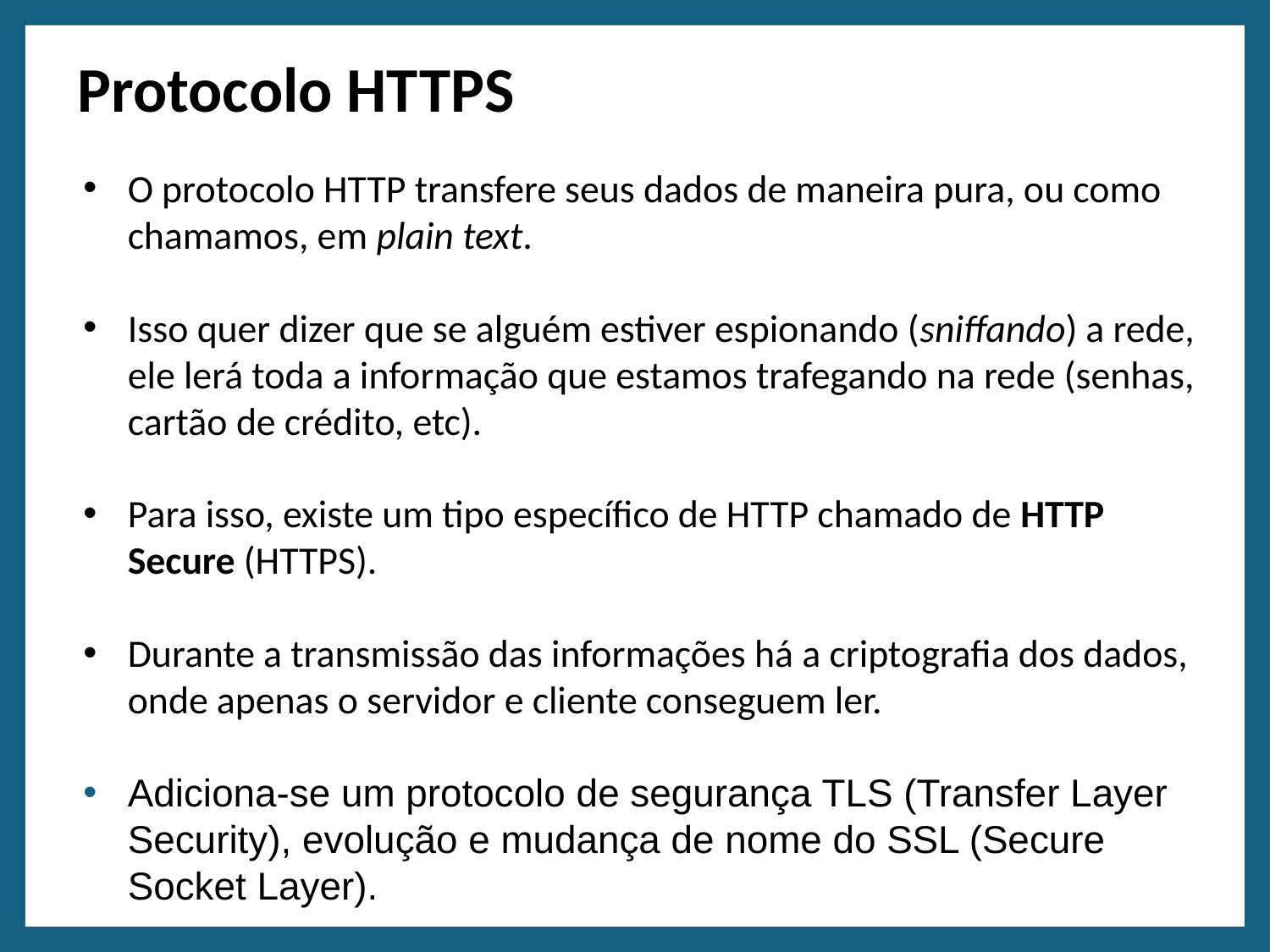

# Protocolo HTTPS
O protocolo HTTP transfere seus dados de maneira pura, ou como chamamos, em plain text.
Isso quer dizer que se alguém estiver espionando (sniffando) a rede, ele lerá toda a informação que estamos trafegando na rede (senhas, cartão de crédito, etc).
Para isso, existe um tipo específico de HTTP chamado de HTTP Secure (HTTPS).
Durante a transmissão das informações há a criptografia dos dados, onde apenas o servidor e cliente conseguem ler.
Adiciona-se um protocolo de segurança TLS (Transfer Layer Security), evolução e mudança de nome do SSL (Secure Socket Layer).
47